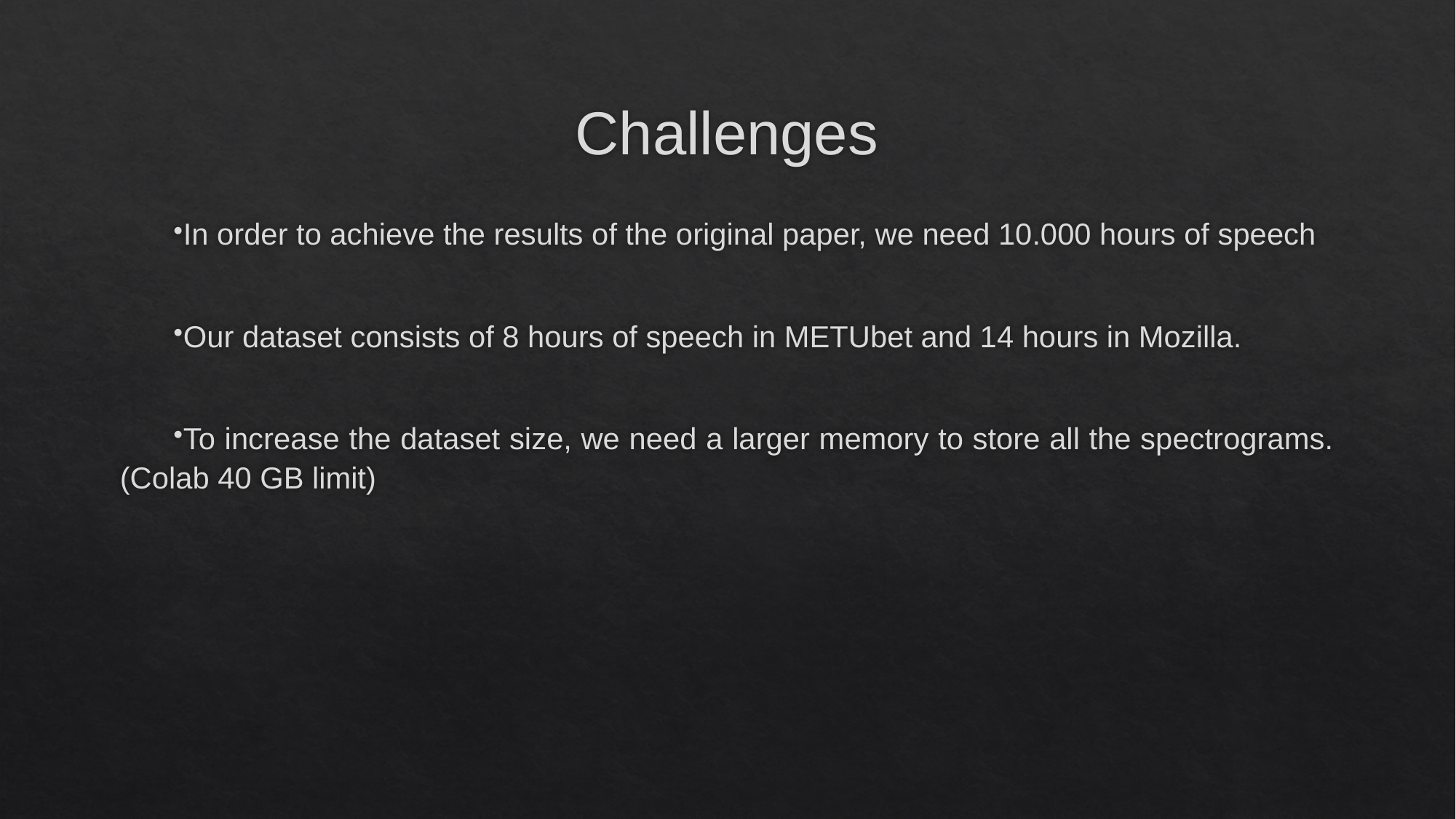

# Challenges
In order to achieve the results of the original paper, we need 10.000 hours of speech

Our dataset consists of 8 hours of speech in METUbet and 14 hours in Mozilla.

To increase the dataset size, we need a larger memory to store all the spectrograms. (Colab 40 GB limit)